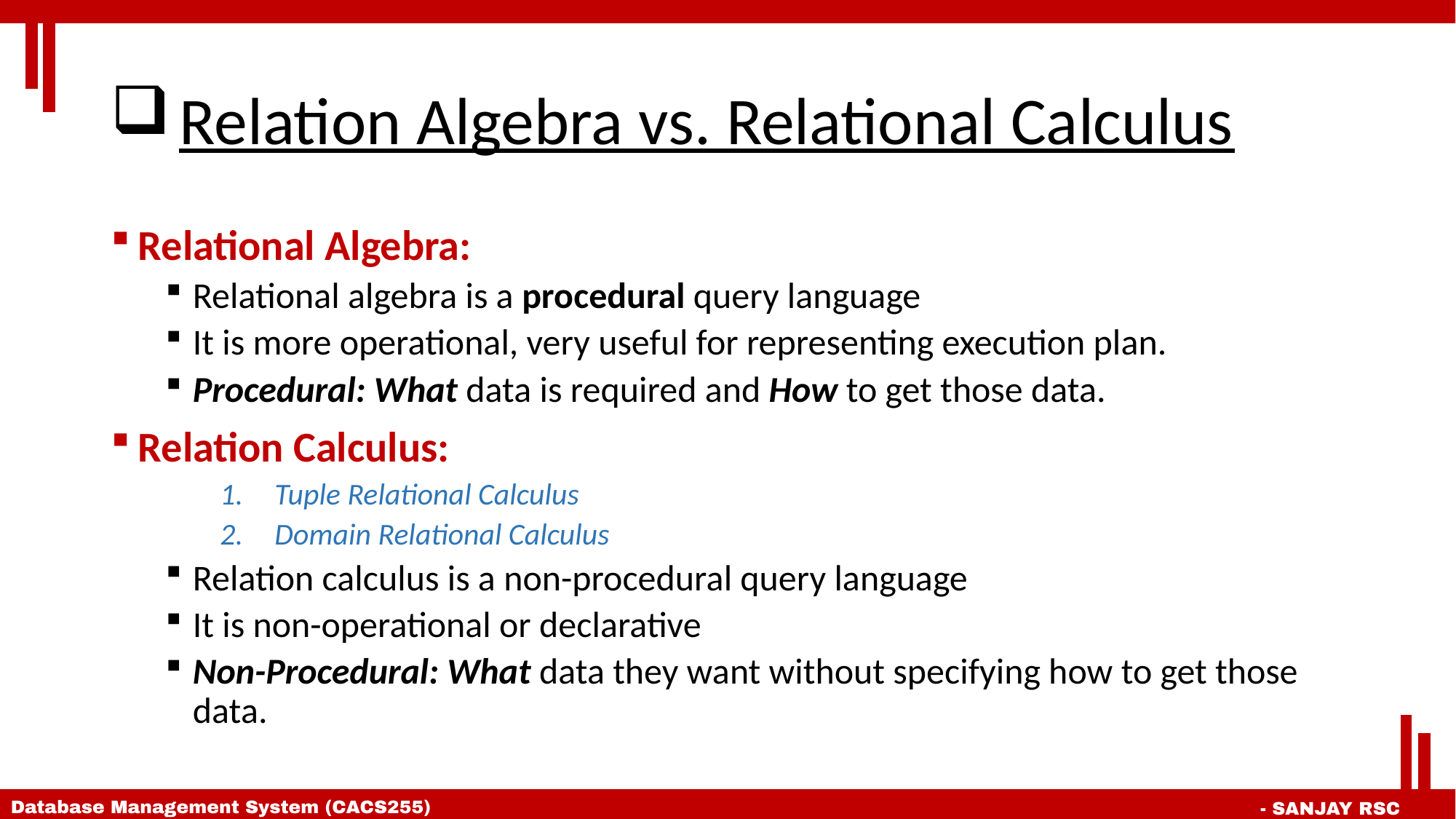

# Relation Algebra vs. Relational Calculus
Relational Algebra:
Relational algebra is a procedural query language
It is more operational, very useful for representing execution plan.
Procedural: What data is required and How to get those data.
Relation Calculus:
Tuple Relational Calculus
Domain Relational Calculus
Relation calculus is a non-procedural query language
It is non-operational or declarative
Non-Procedural: What data they want without specifying how to get those data.